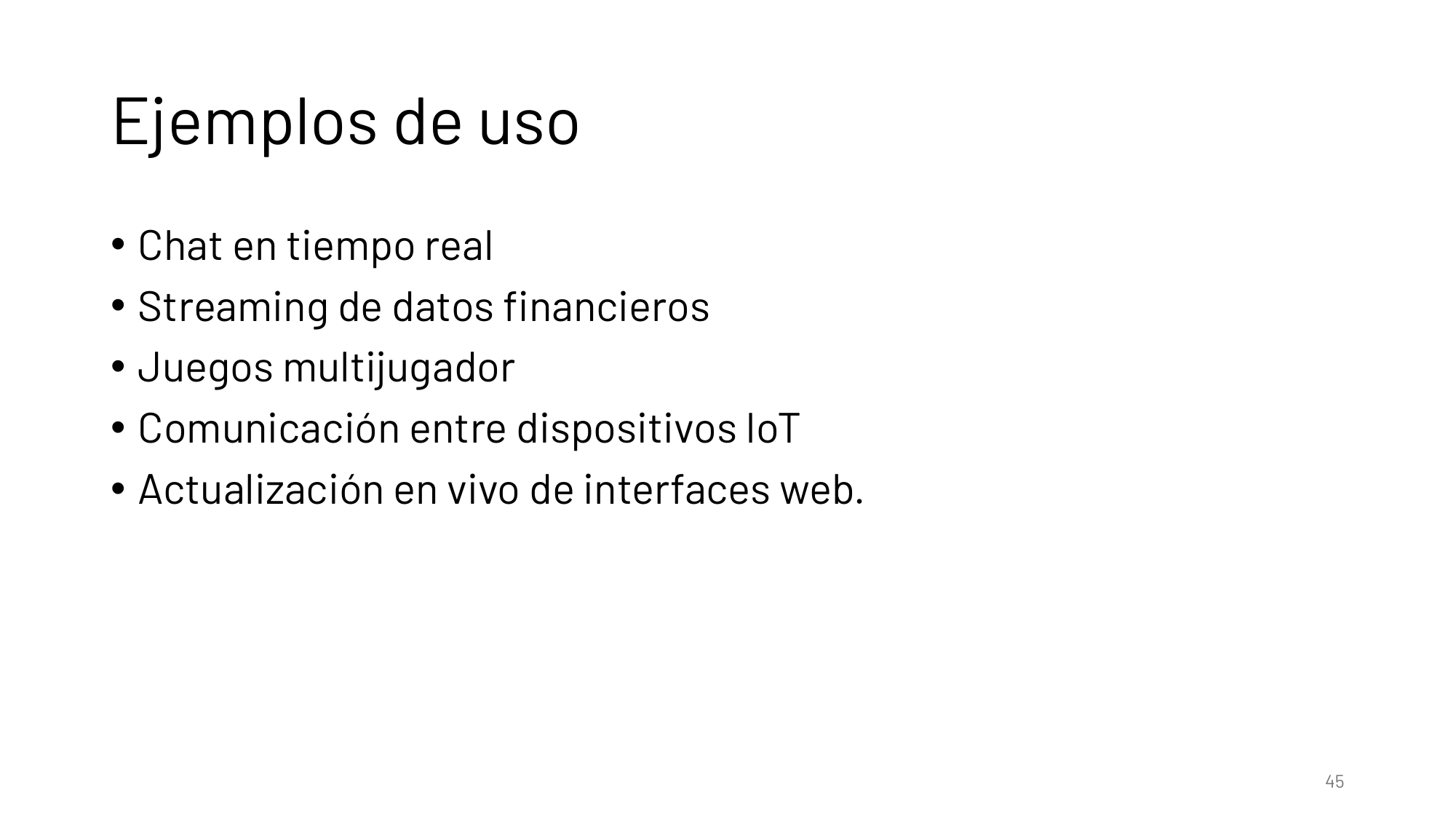

# Ejemplos de uso
Chat en tiempo real
Streaming de datos financieros
Juegos multijugador
Comunicación entre dispositivos IoT
Actualización en vivo de interfaces web.
45